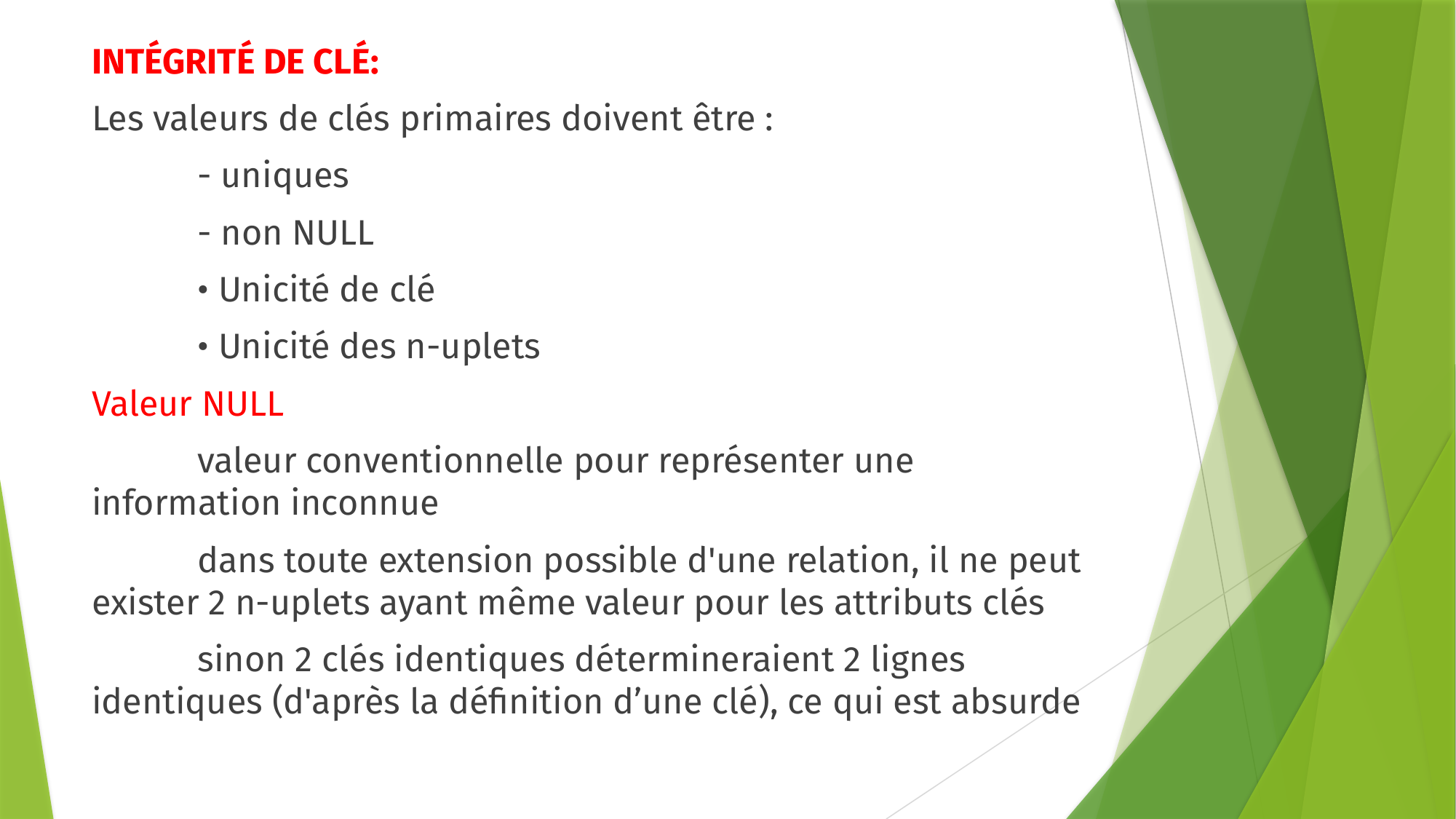

INTÉGRITÉ DE CLÉ:
Les valeurs de clés primaires doivent être :
	- uniques
	- non NULL
			• Unicité de clé
			• Unicité des n-uplets
Valeur NULL
	valeur conventionnelle pour représenter une information inconnue
	dans toute extension possible d'une relation, il ne peut exister 2 n-uplets ayant même valeur pour les attributs clés
	sinon 2 clés identiques détermineraient 2 lignes identiques (d'après la définition d’une clé), ce qui est absurde